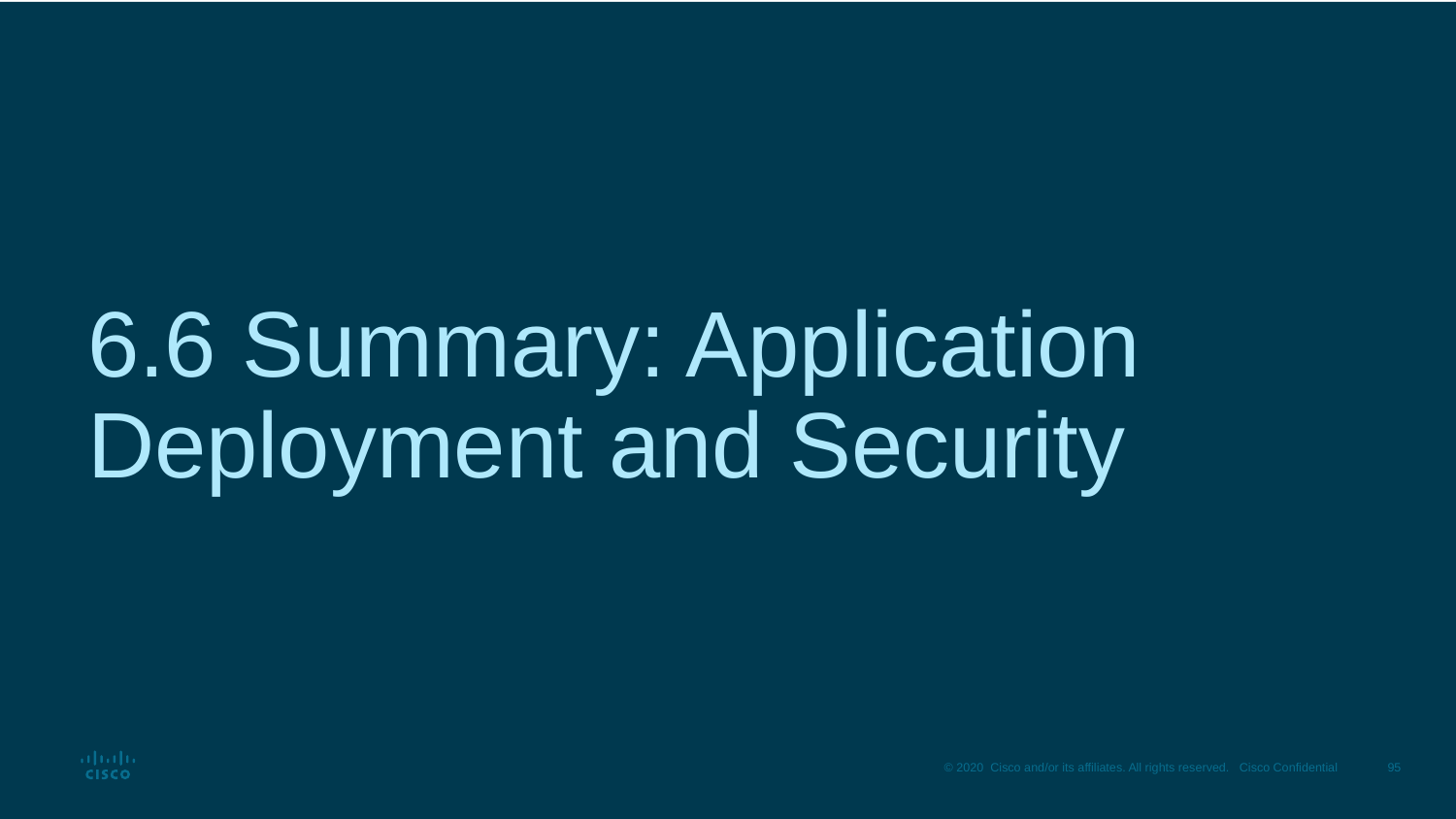

# 6.6 Summary: Application Deployment and Security